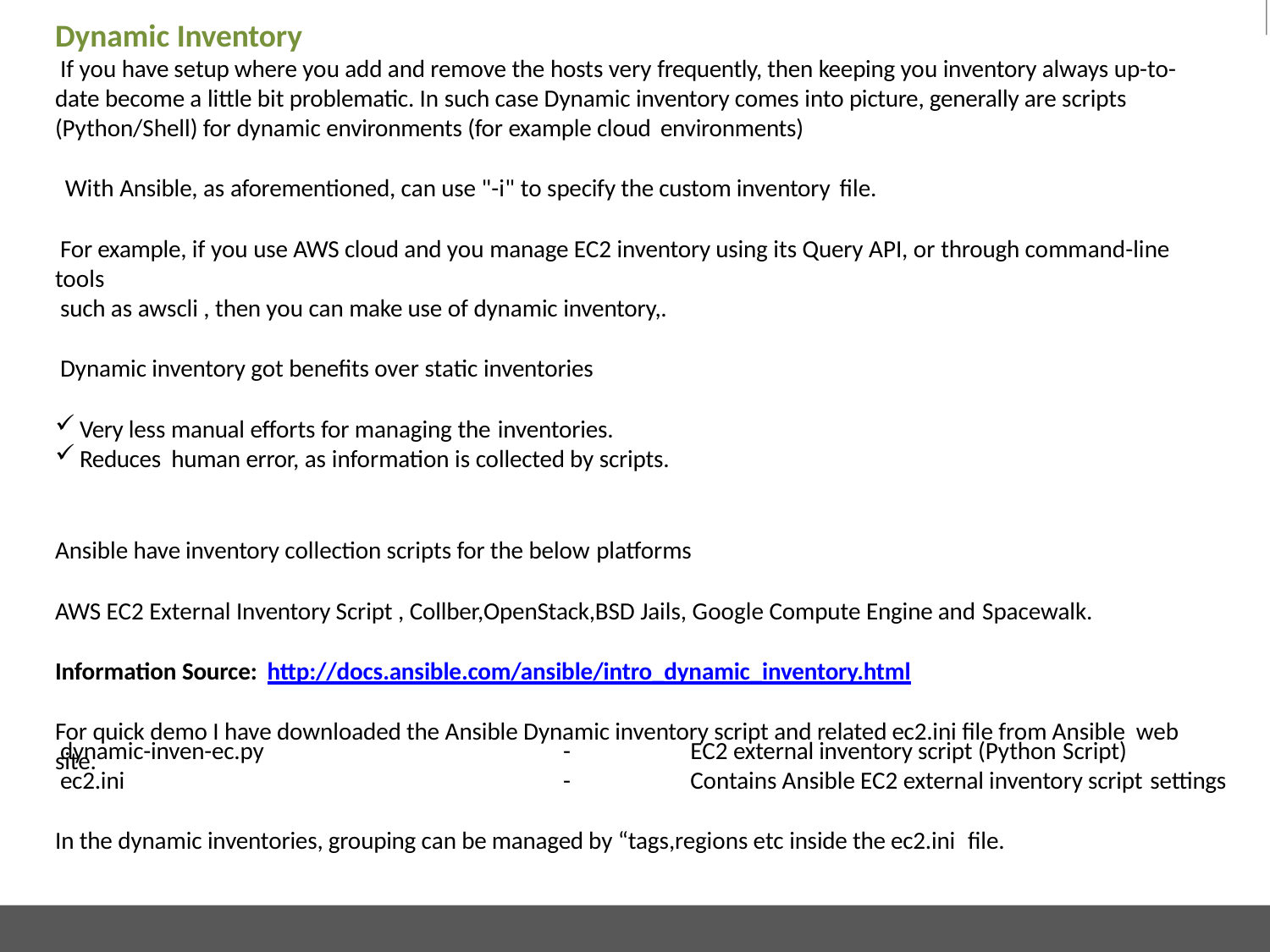

# Dynamic Inventory
If you have setup where you add and remove the hosts very frequently, then keeping you inventory always up-to-  date become a little bit problematic. In such case Dynamic inventory comes into picture, generally are scripts  (Python/Shell) for dynamic environments (for example cloud environments)

With Ansible, as aforementioned, can use "-i" to specify the custom inventory file.

For example, if you use AWS cloud and you manage EC2 inventory using its Query API, or through command-line tools
such as awscli , then you can make use of dynamic inventory,.

Dynamic inventory got benefits over static inventories

Very less manual efforts for managing the inventories.
Reduces  human error, as information is collected by scripts.

Ansible have inventory collection scripts for the below platforms

AWS EC2 External Inventory Script , Collber,OpenStack,BSD Jails, Google Compute Engine and Spacewalk.

Information Source: http://docs.ansible.com/ansible/intro_dynamic_inventory.html

For quick demo I have downloaded the Ansible Dynamic inventory script and related ec2.ini file from Ansible  web
site.
dynamic-inven-ec.py
ec2.ini
-
-
EC2 external inventory script (Python Script)
Contains Ansible EC2 external inventory script settings
In the dynamic inventories, grouping can be managed by “tags,regions etc inside the ec2.ini  file.